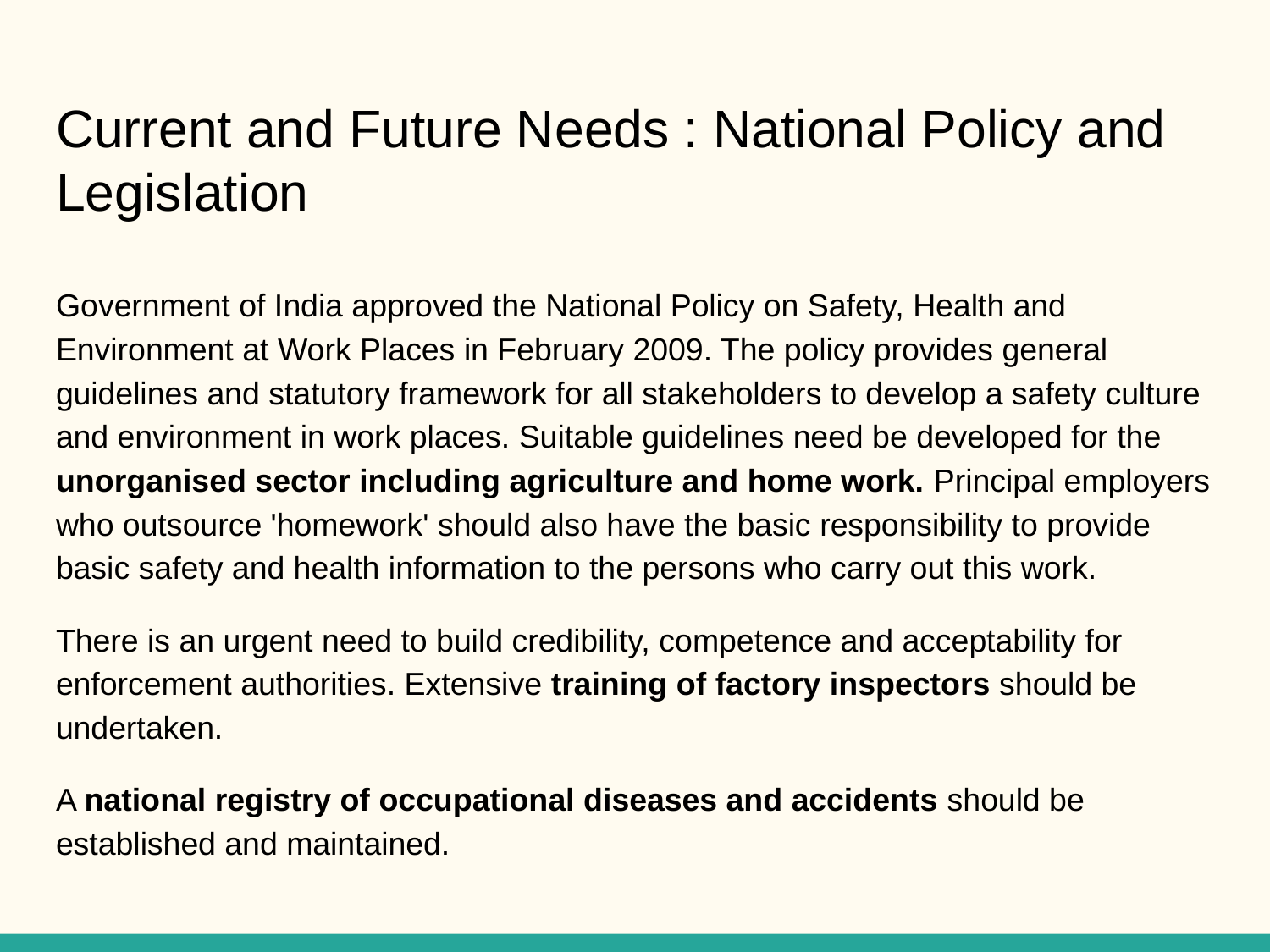

# Current and Future Needs : National Policy and Legislation
Government of India approved the National Policy on Safety, Health and Environment at Work Places in February 2009. The policy provides general guidelines and statutory framework for all stakeholders to develop a safety culture and environment in work places. Suitable guidelines need be developed for the unorganised sector including agriculture and home work. Principal employers who outsource 'homework' should also have the basic responsibility to provide basic safety and health information to the persons who carry out this work.
There is an urgent need to build credibility, competence and acceptability for enforcement authorities. Extensive training of factory inspectors should be undertaken.
A national registry of occupational diseases and accidents should be established and maintained.